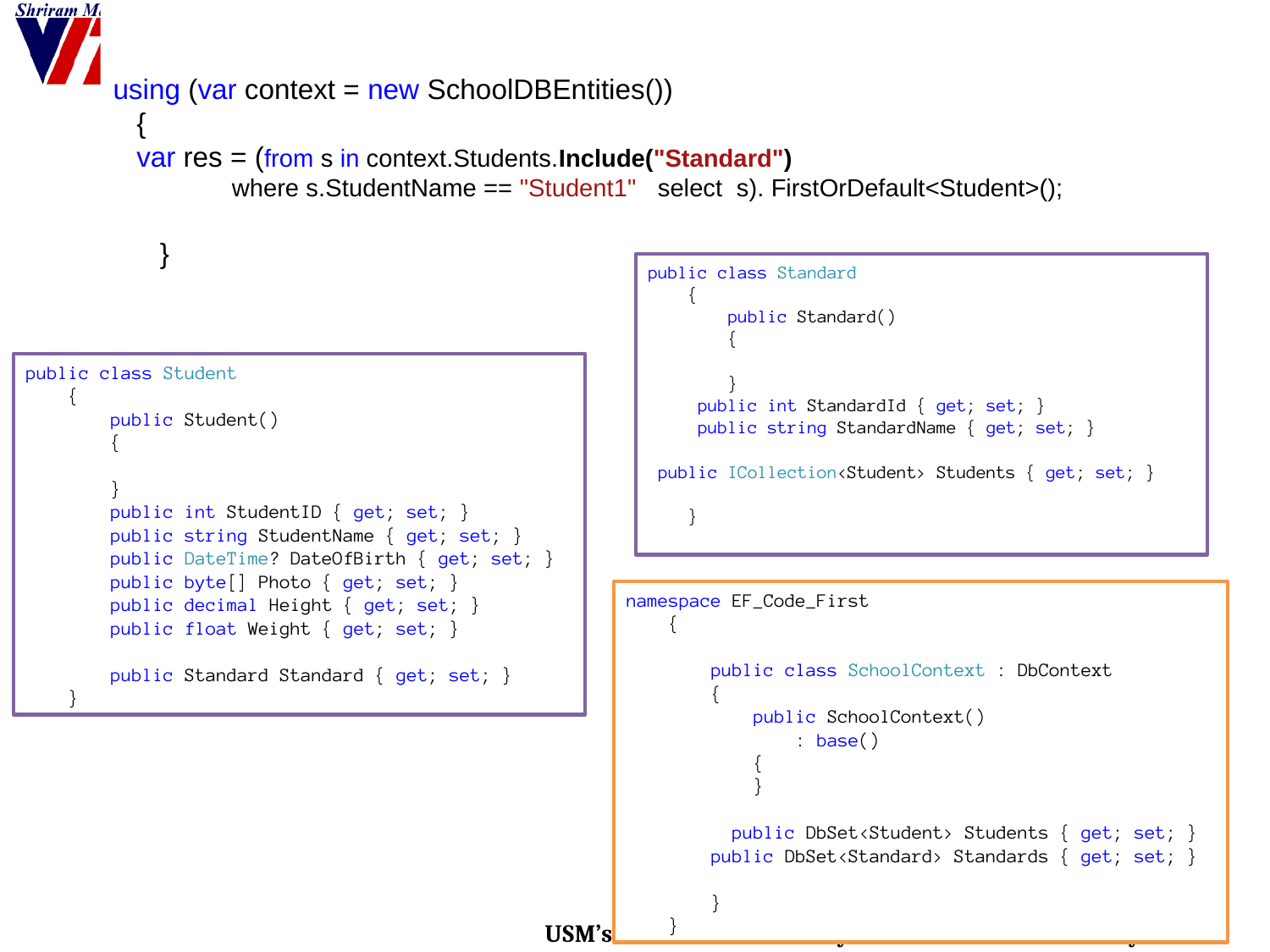

# Eager Loading:
using (var context = new SchoolDBEntities())
   {
   var res = (from s in context.Students.Include("Standard")
                 where s.StudentName == "Student1"   select  s). FirstOrDefault<Student>();

      }
public class Standard
    {
        public Standard()
        {

        }
     public int StandardId { get; set; }
     public string StandardName { get; set; }

 public ICollection<Student> Students { get; set; }

    }

public class Student
    {
        public Student()
        {

        }
        public int StudentID { get; set; }
        public string StudentName { get; set; }
        public DateTime? DateOfBirth { get; set; }
        public byte[] Photo { get; set; }
        public decimal Height { get; set; }
        public float Weight { get; set; }

        public Standard Standard { get; set; }
    }
namespace EF_Code_First
    {

        public class SchoolContext : DbContext
        {
            public SchoolContext()
                : base()
            {
            }

          public DbSet<Student> Students { get; set; }
        public DbSet<Standard> Standards { get; set; }

        }
    }